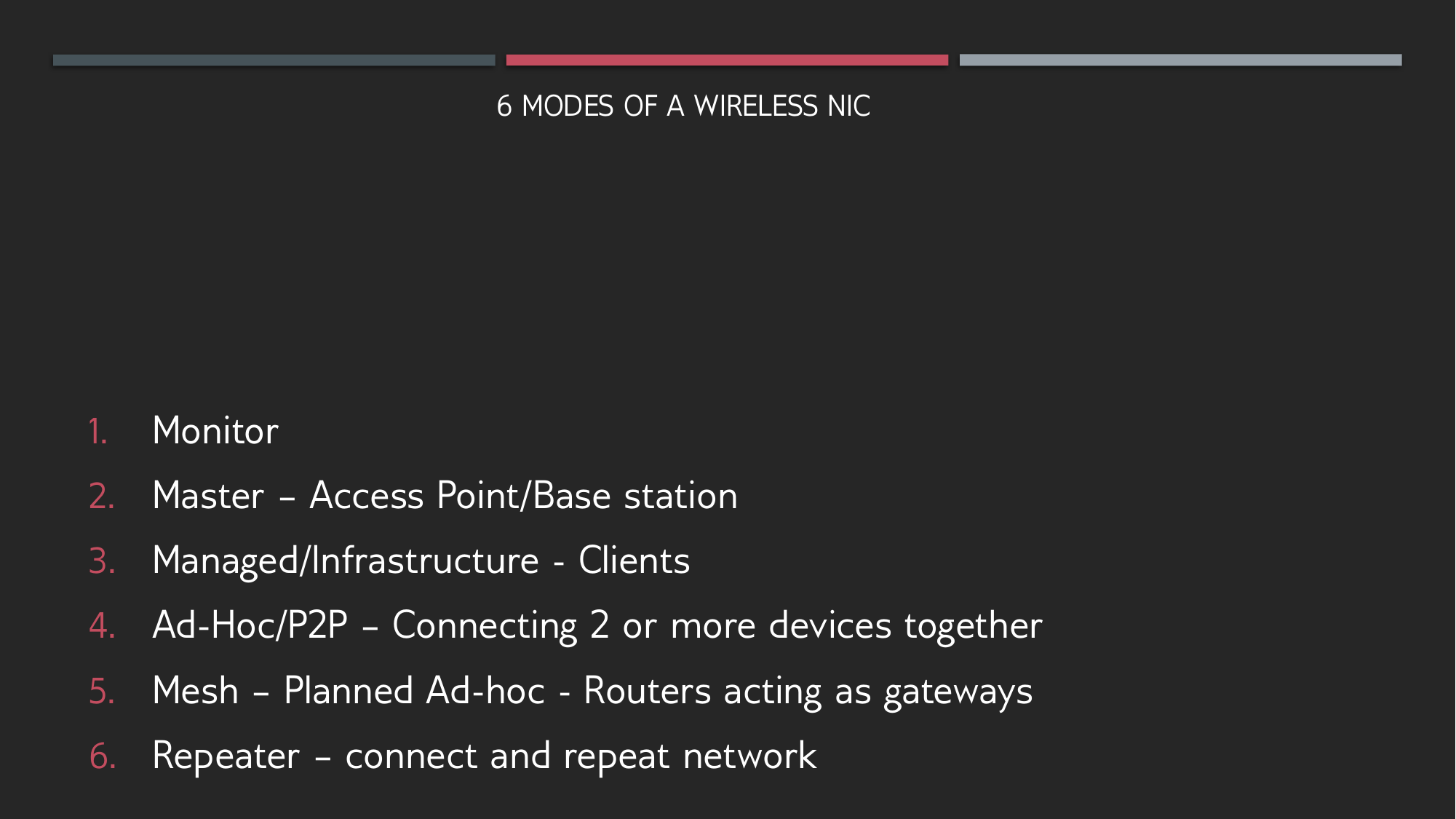

# 6 modes of a wireless NIC

Monitor
Master – Access Point/Base station
Managed/Infrastructure - Clients
Ad-Hoc/P2P – Connecting 2 or more devices together
Mesh – Planned Ad-hoc - Routers acting as gateways
Repeater – connect and repeat network